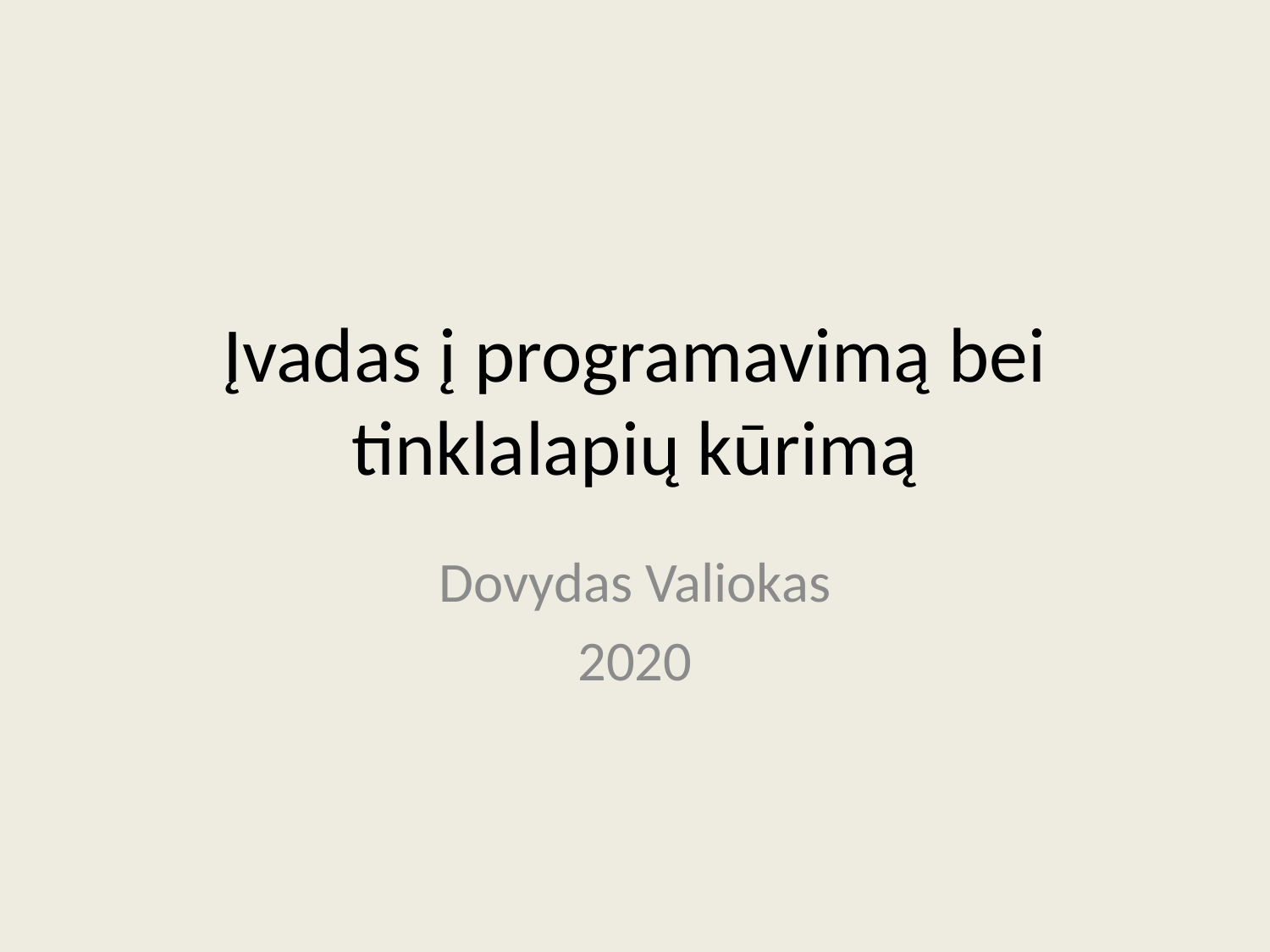

# Įvadas į programavimą bei tinklalapių kūrimą
Dovydas Valiokas
2020